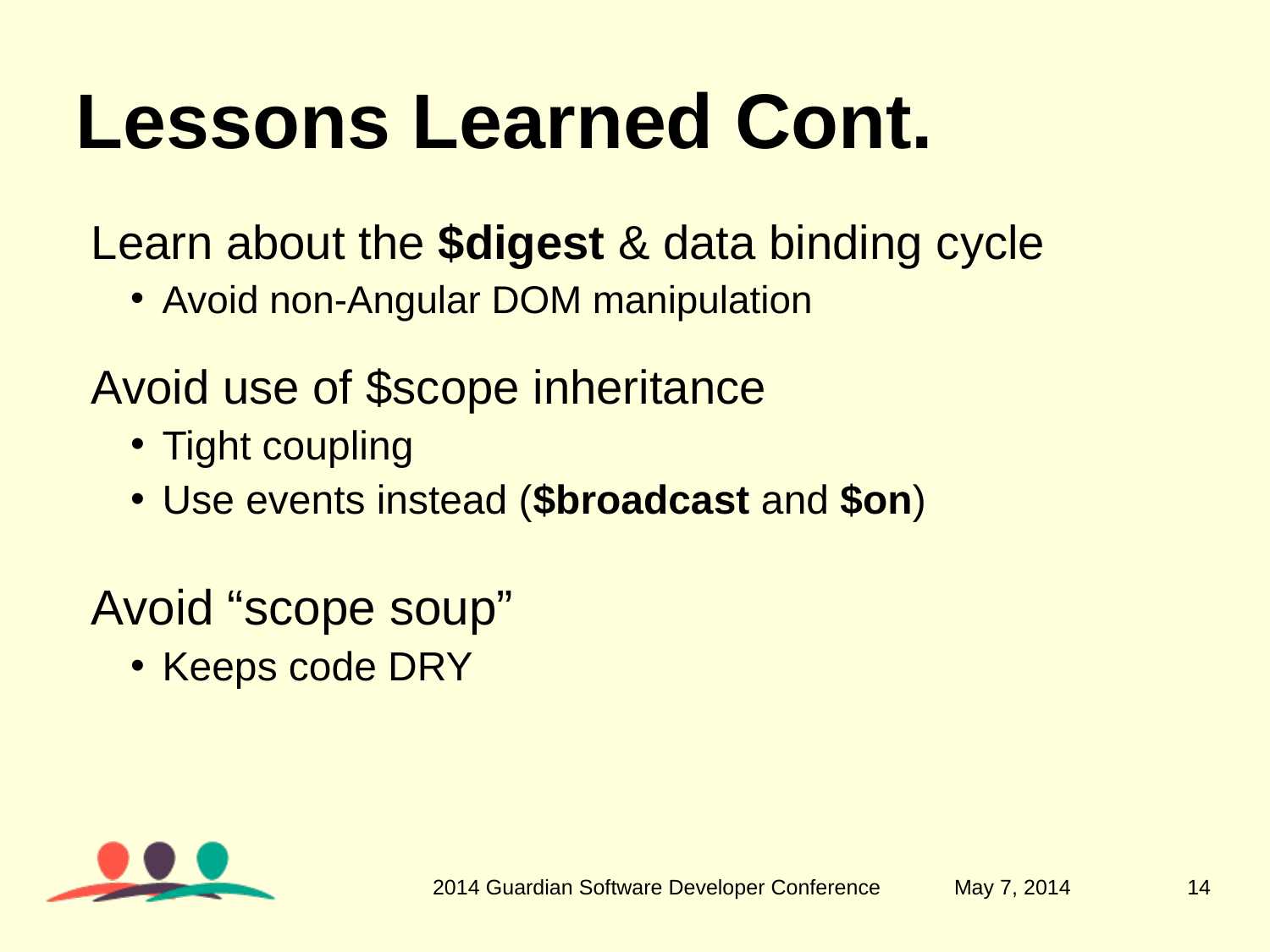

# Lessons Learned Cont.
Learn about the $digest & data binding cycle
Avoid non-Angular DOM manipulation

Avoid use of $scope inheritance
Tight coupling
Use events instead ($broadcast and $on)

Avoid “scope soup”
Keeps code DRY

2014 Guardian Software Developer Conference
May 7, 2014
14